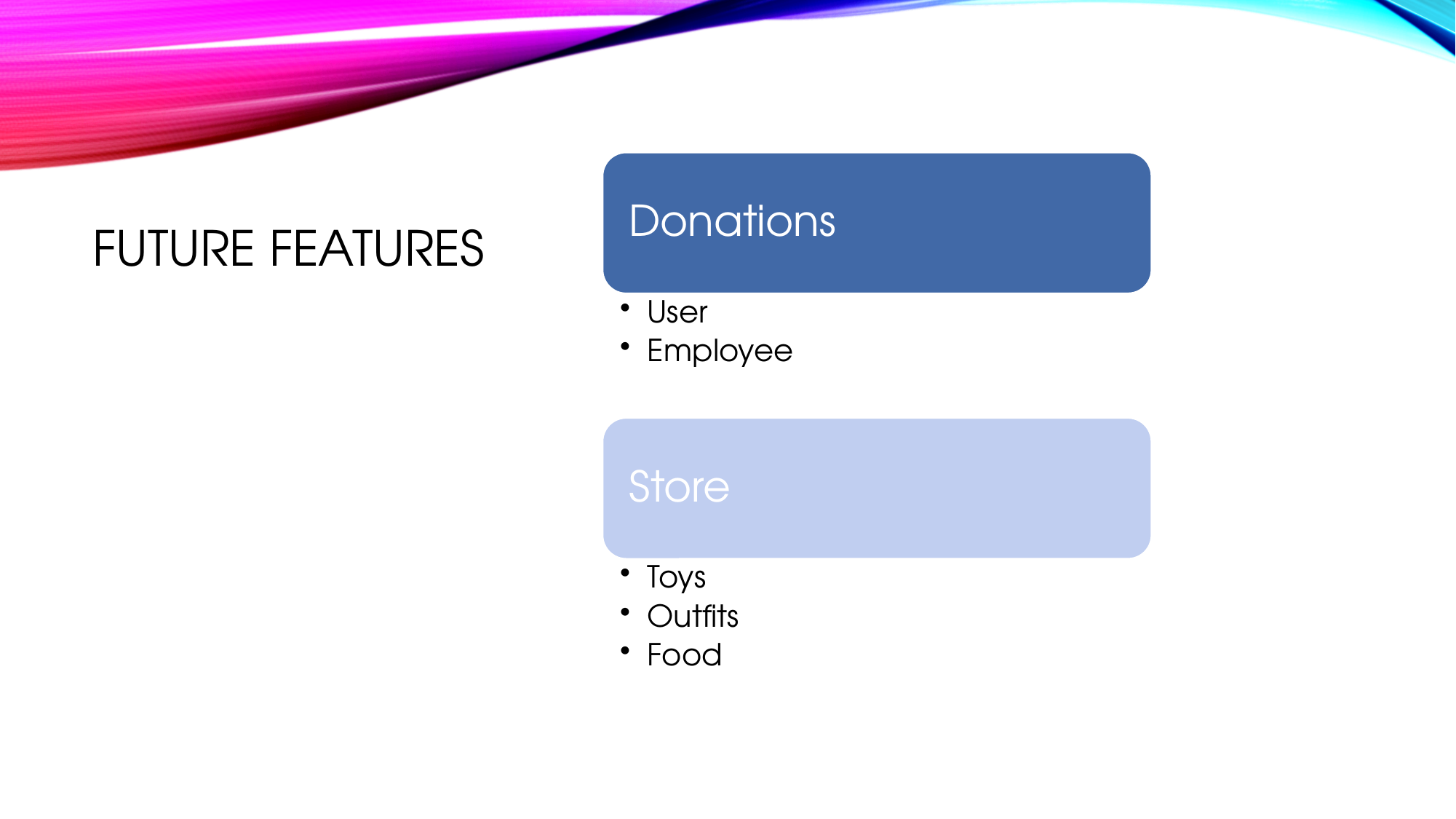

# Future features
Donations
User
Employee
Store
Toys
Outfits
Food